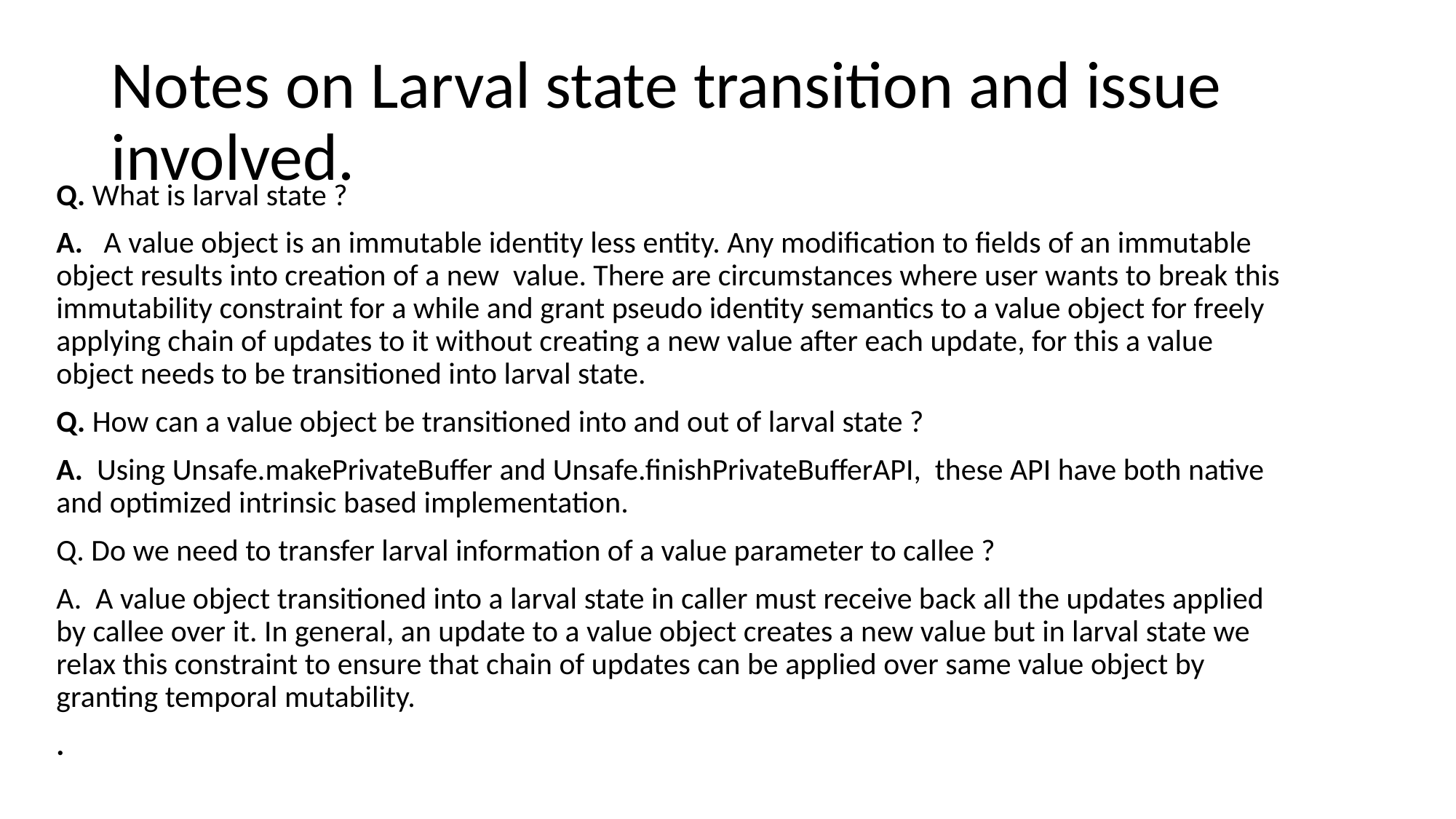

# Notes on Larval state transition and issue involved.
Q. What is larval state ?
A.   A value object is an immutable identity less entity. Any modification to fields of an immutable object results into creation of a new  value. There are circumstances where user wants to break this immutability constraint for a while and grant pseudo identity semantics to a value object for freely applying chain of updates to it without creating a new value after each update, for this a value object needs to be transitioned into larval state.
Q. How can a value object be transitioned into and out of larval state ?
A.  Using Unsafe.makePrivateBuffer and Unsafe.finishPrivateBufferAPI,  these API have both native and optimized intrinsic based implementation.
Q. Do we need to transfer larval information of a value parameter to callee ?
A.  A value object transitioned into a larval state in caller must receive back all the updates applied by callee over it. In general, an update to a value object creates a new value but in larval state we relax this constraint to ensure that chain of updates can be applied over same value object by granting temporal mutability.
.